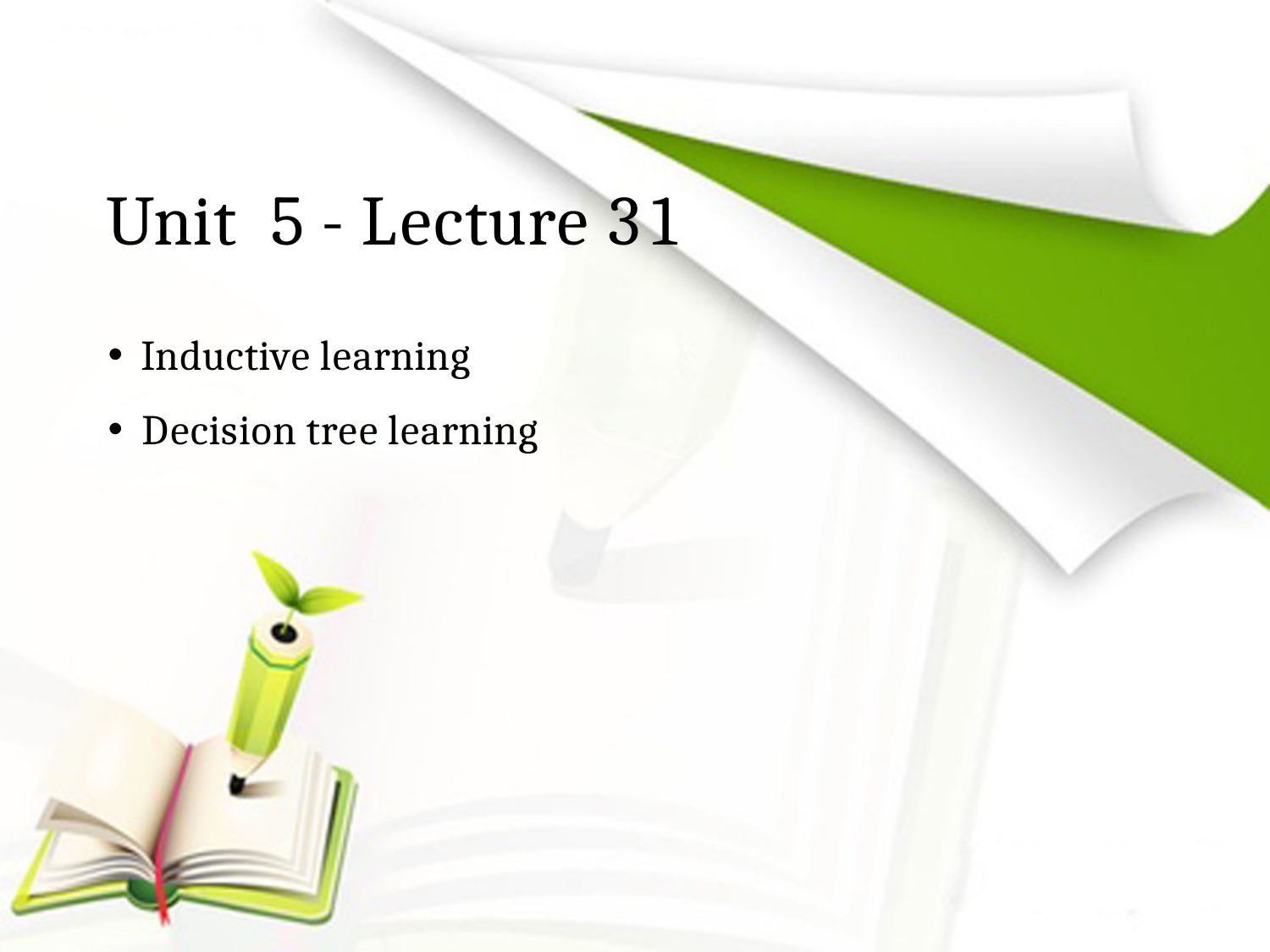

# Unit  5 - Lecture 31
  Inductive learning
  Decision tree learning